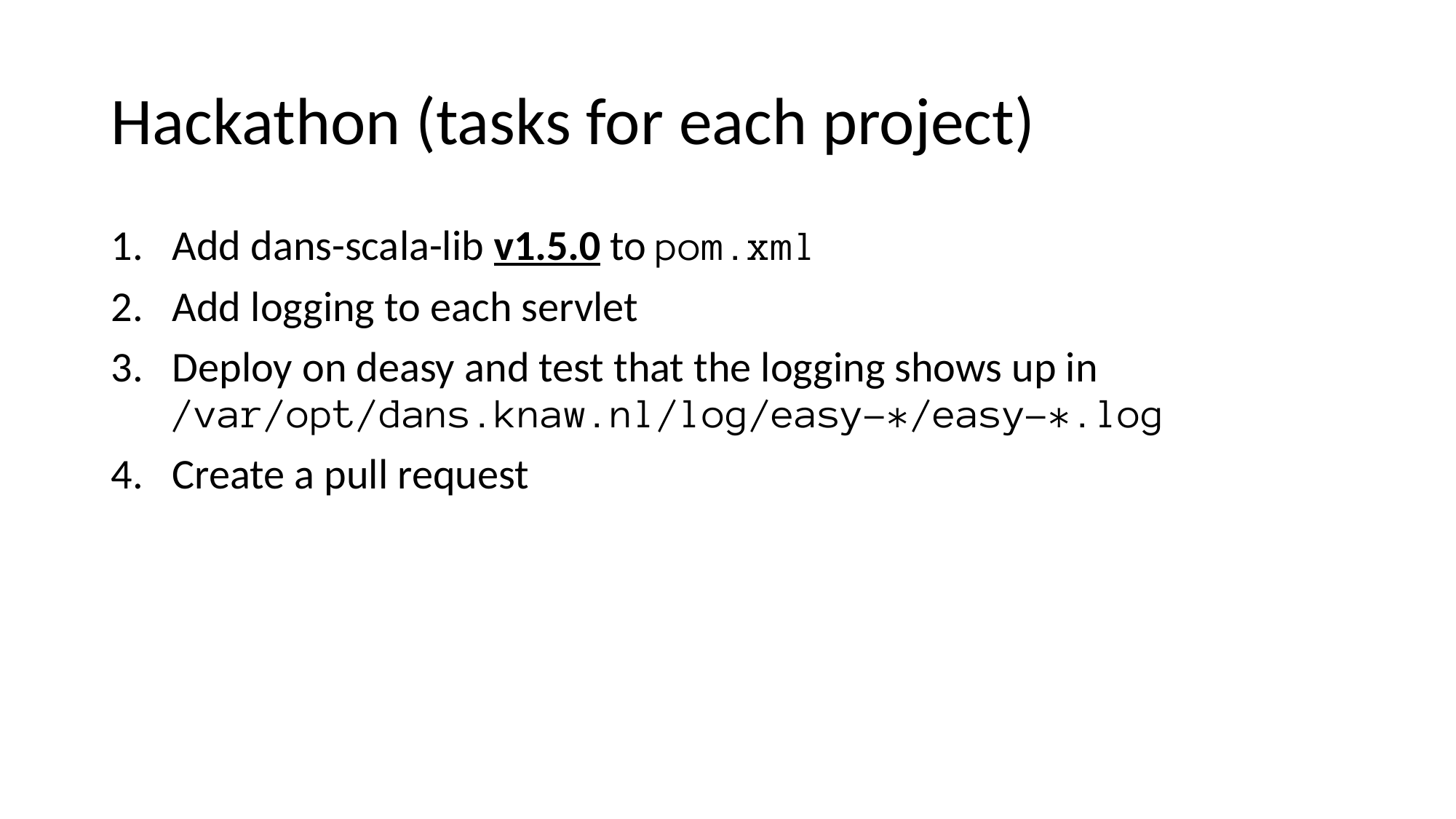

# Hackathon (tasks for each project)
Add dans-scala-lib v1.5.0 to pom.xml
Add logging to each servlet
Deploy on deasy and test that the logging shows up in
/var/opt/dans.knaw.nl/log/easy-*/easy-*.log
Create a pull request